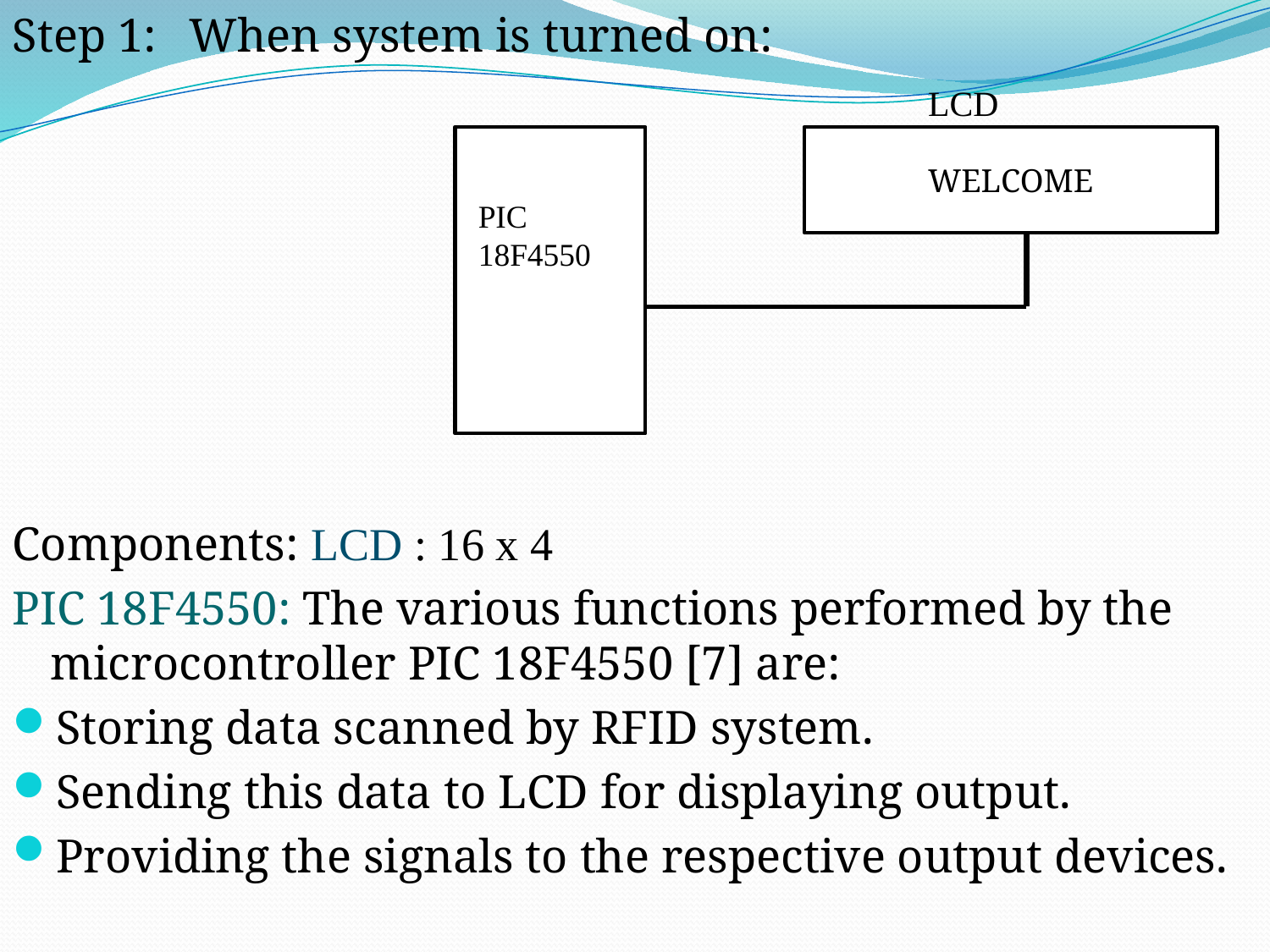

Step 1:	 When system is turned on:
                                                                                                       LCD

Components: LCD : 16 x 4
PIC 18F4550: The various functions performed by the microcontroller PIC 18F4550 [7] are:
Storing data scanned by RFID system.
Sending this data to LCD for displaying output.
Providing the signals to the respective output devices.

WELCOME
PIC
18F4550